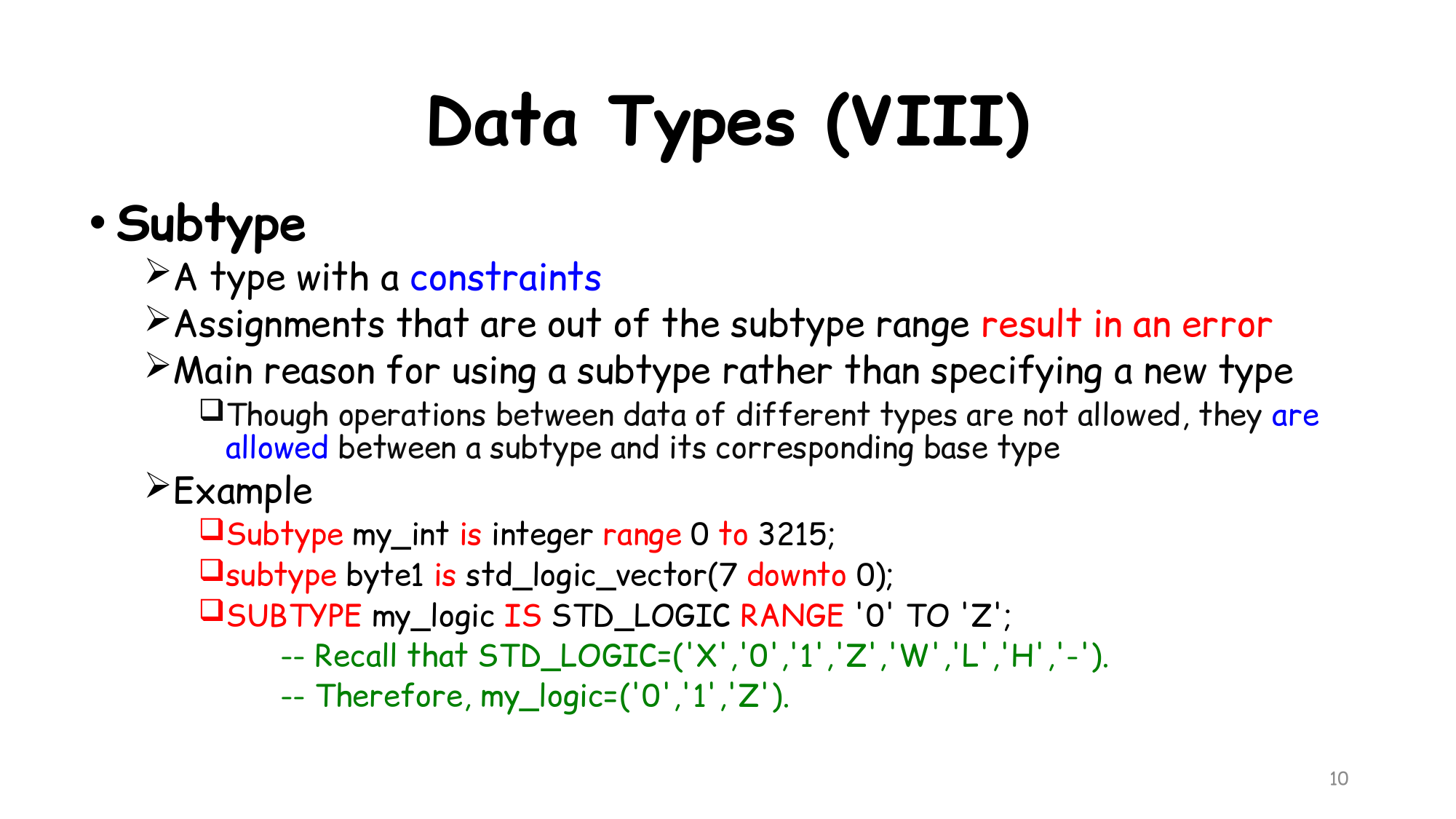

# Data Types (VIII)
Subtype
A type with a constraints
Assignments that are out of the subtype range result in an error
Main reason for using a subtype rather than specifying a new type
Though operations between data of different types are not allowed, they are allowed between a subtype and its corresponding base type
Example
Subtype my_int is integer range 0 to 3215;
subtype byte1 is std_logic_vector(7 downto 0);
SUBTYPE my_logic IS STD_LOGIC RANGE '0' TO 'Z';
         -- Recall that STD_LOGIC=('X','0','1','Z','W','L','H','-').
         -- Therefore, my_logic=('0','1','Z').

10